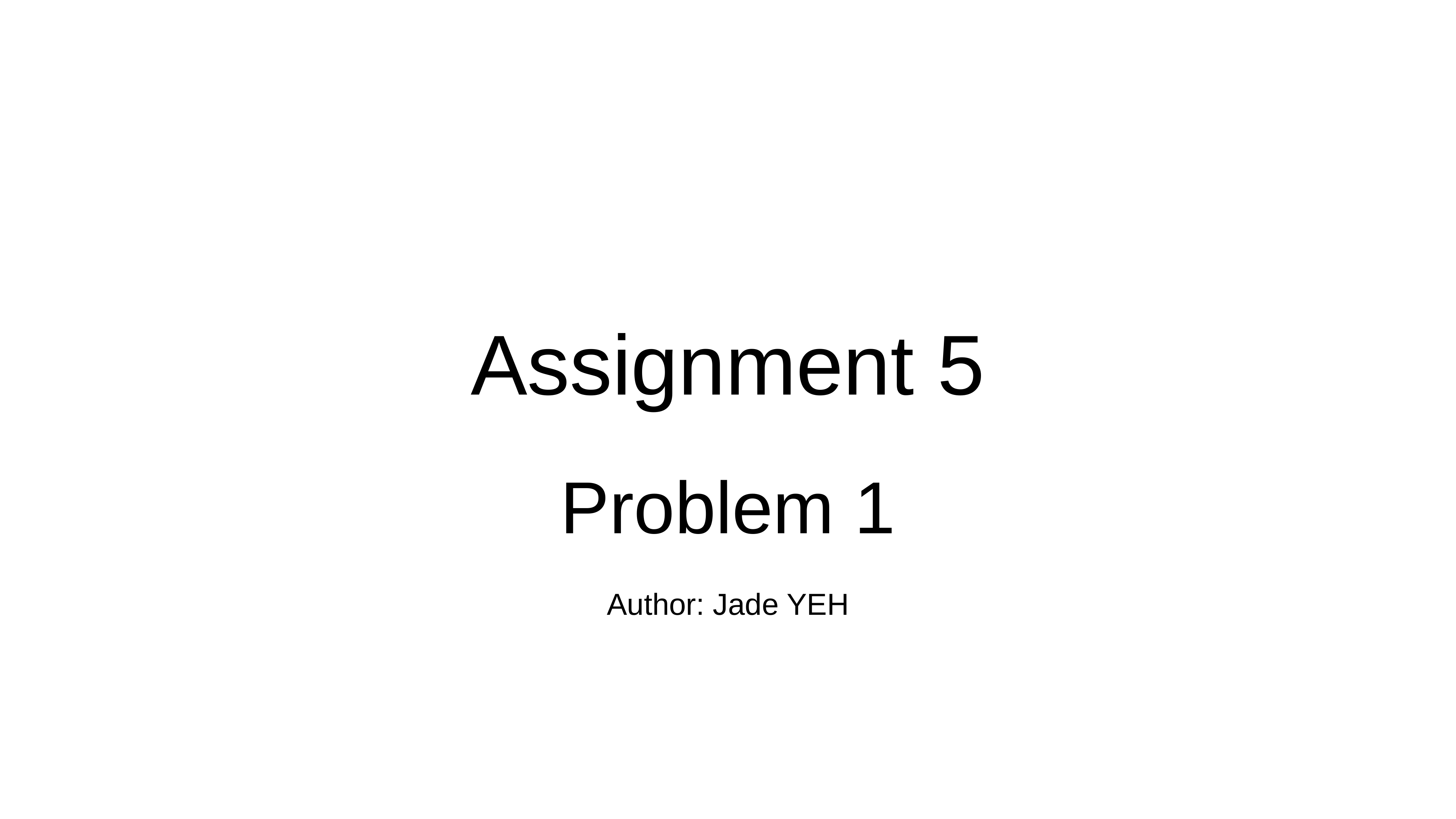

# Assignment 5
Problem 1

Author: Jade YEH